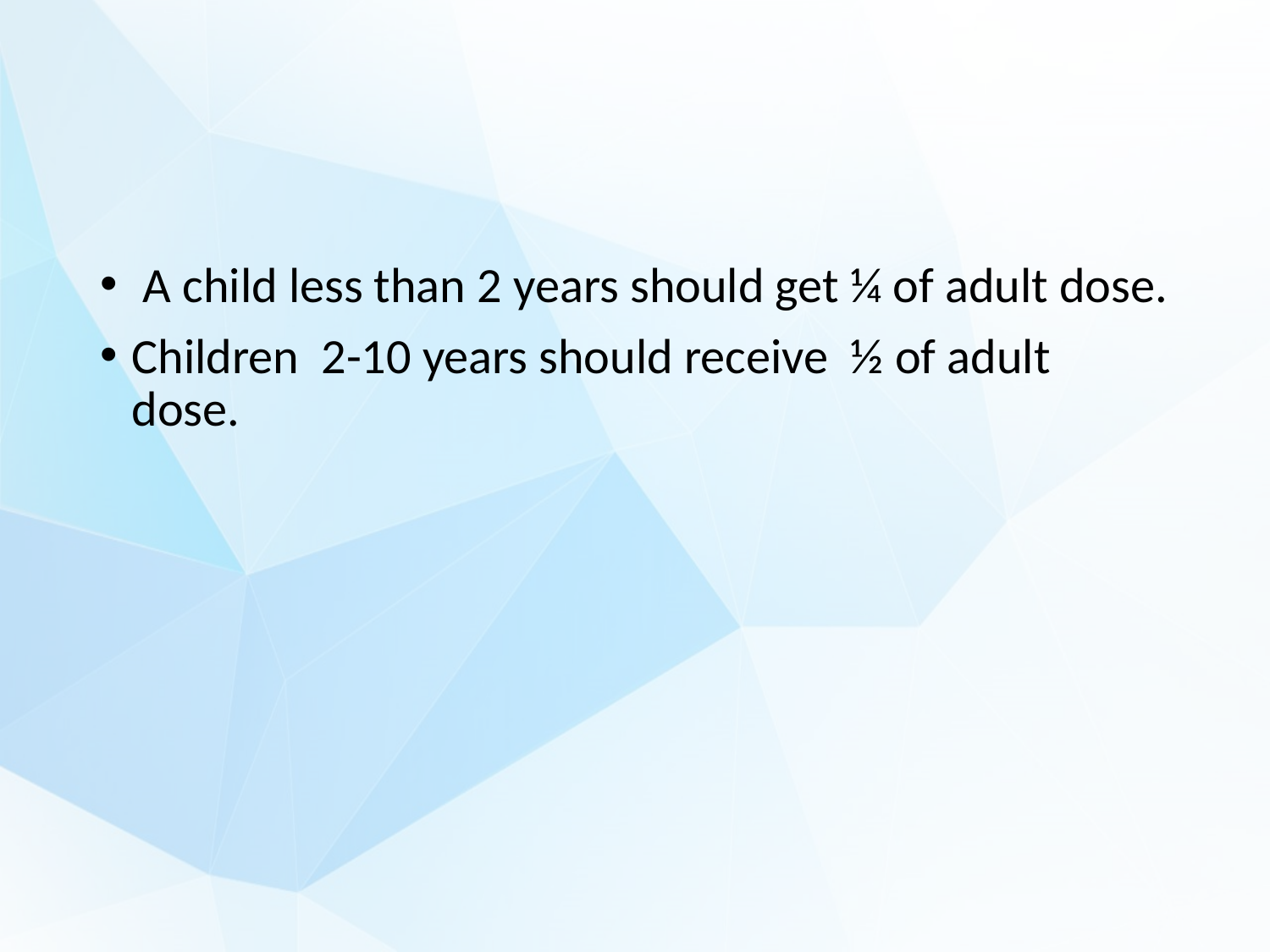

A child less than 2 years should get ¼ of adult dose.
Children  2-10 years should receive  ½ of adult dose.